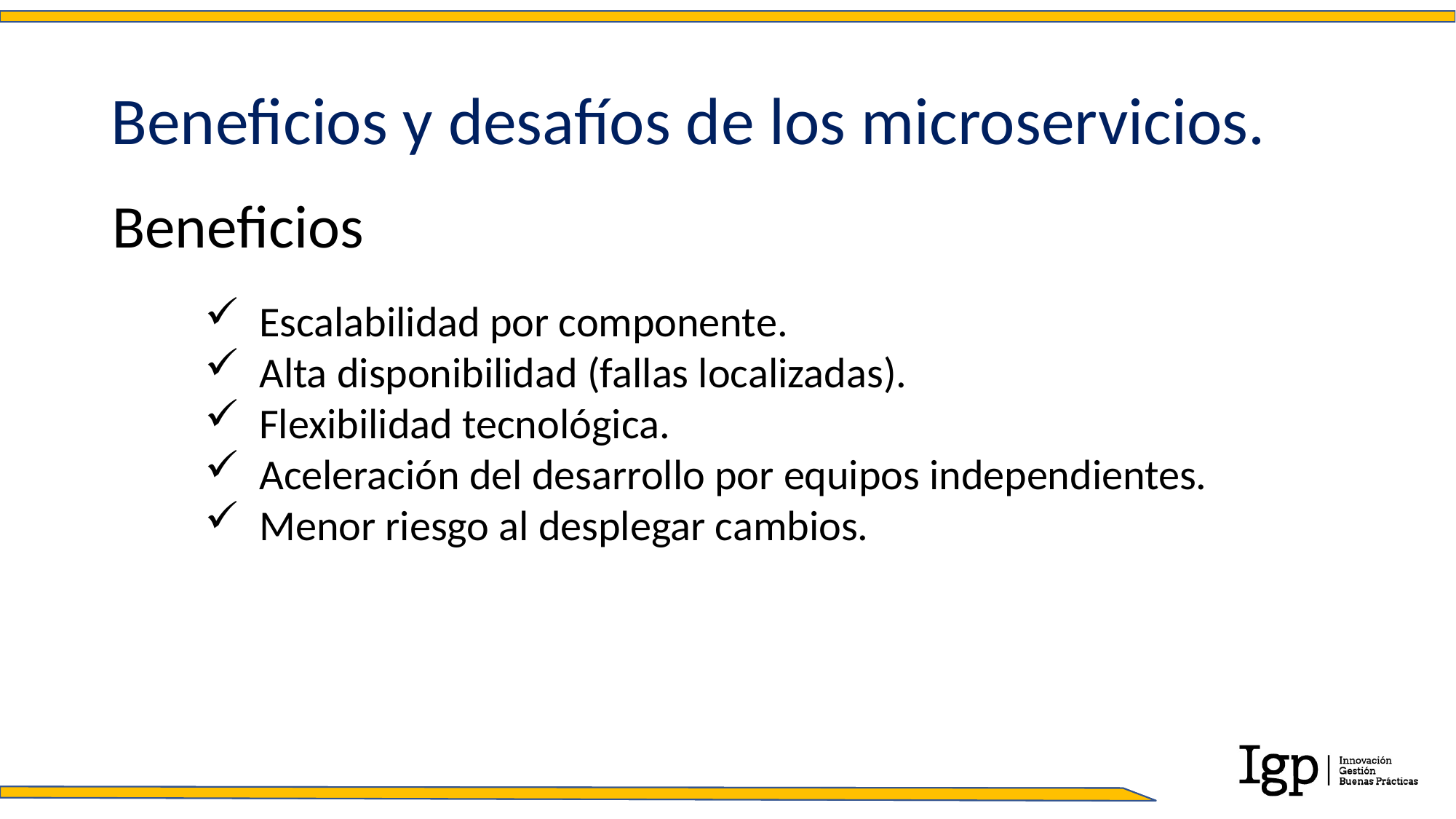

# Beneficios y desafíos de los microservicios.
Beneficios
Escalabilidad por componente.
Alta disponibilidad (fallas localizadas).
Flexibilidad tecnológica.
Aceleración del desarrollo por equipos independientes.
Menor riesgo al desplegar cambios.